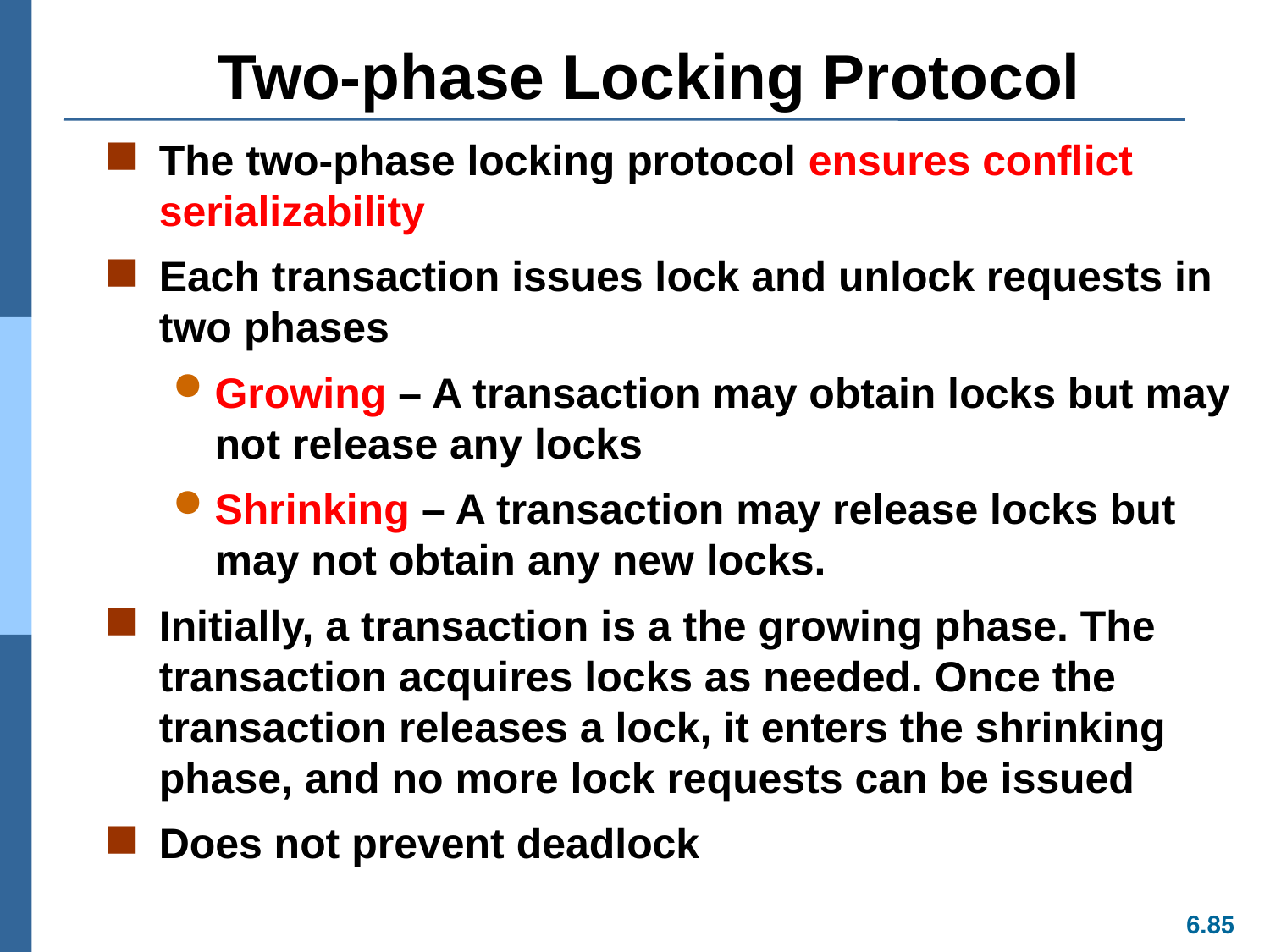

# Two-phase Locking Protocol
The two-phase locking protocol ensures conflict serializability
Each transaction issues lock and unlock requests in two phases
Growing – A transaction may obtain locks but may not release any locks
Shrinking – A transaction may release locks but may not obtain any new locks.
Initially, a transaction is a the growing phase. The transaction acquires locks as needed. Once the transaction releases a lock, it enters the shrinking phase, and no more lock requests can be issued
Does not prevent deadlock